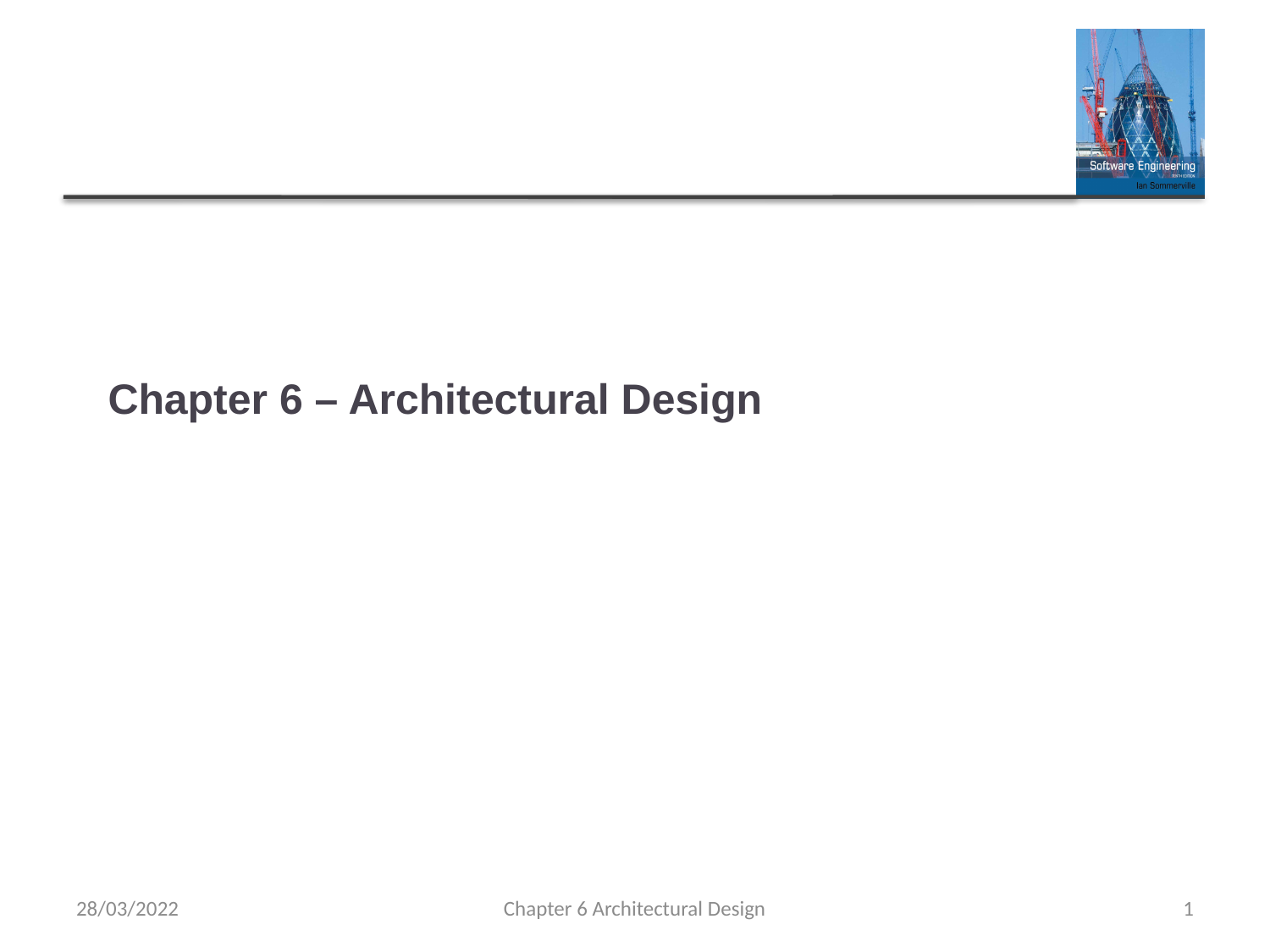

# Chapter 6 – Architectural Design

28/03/2022
Chapter 6 Architectural Design
1